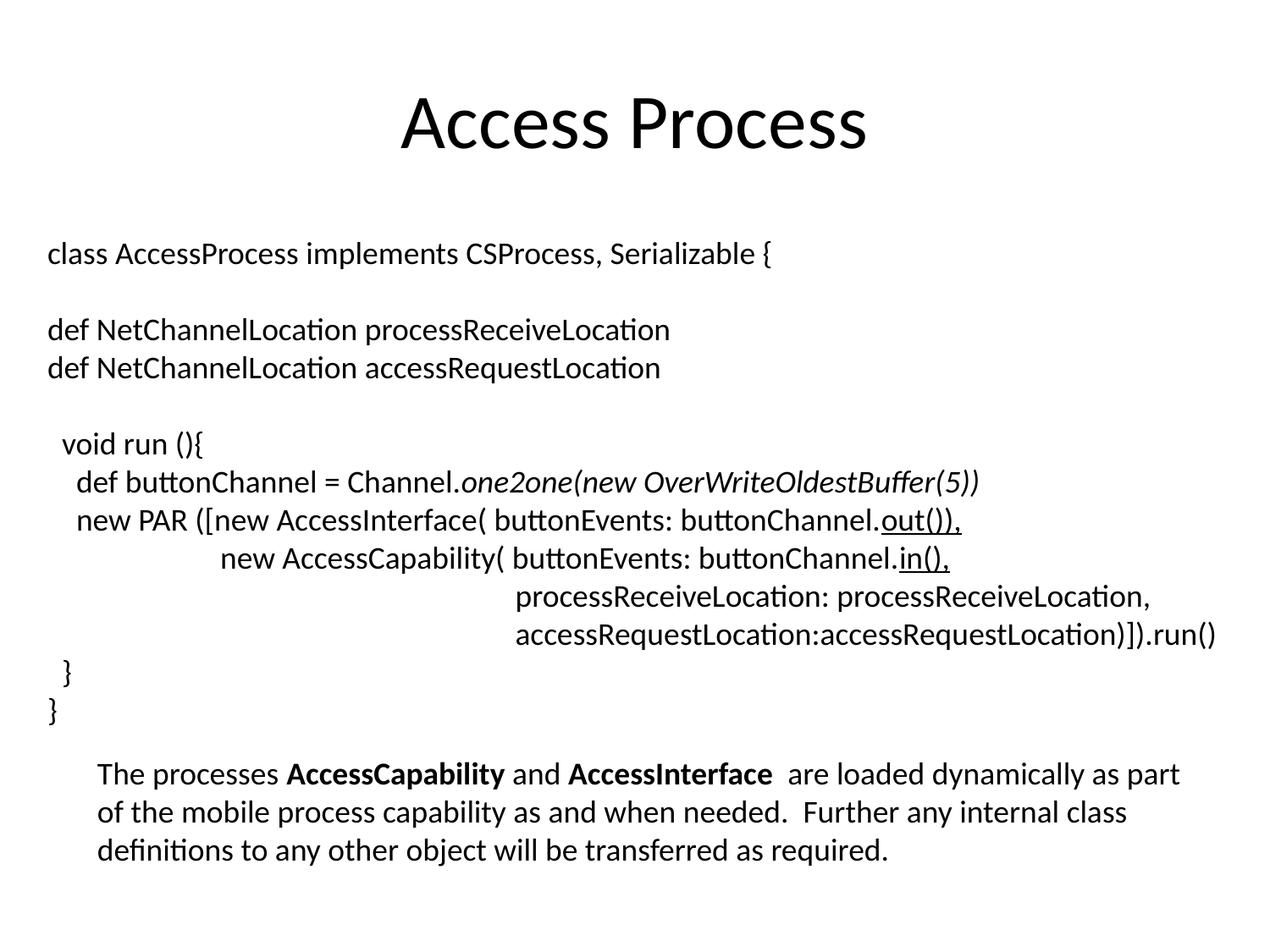

# Access Process
class AccessProcess implements CSProcess, Serializable {

def NetChannelLocation processReceiveLocation
def NetChannelLocation accessRequestLocation

  void run (){
    def buttonChannel = Channel.one2one(new OverWriteOldestBuffer(5))
    new PAR ([new AccessInterface( buttonEvents: buttonChannel.out()),
                        new AccessCapability( buttonEvents: buttonChannel.in(),
                                                                 processReceiveLocation: processReceiveLocation,
                                                                 accessRequestLocation:accessRequestLocation)]).run()
  }
}
The processes AccessCapability and AccessInterface  are loaded dynamically as part of the mobile process capability as and when needed.  Further any internal class definitions to any other object will be transferred as required.